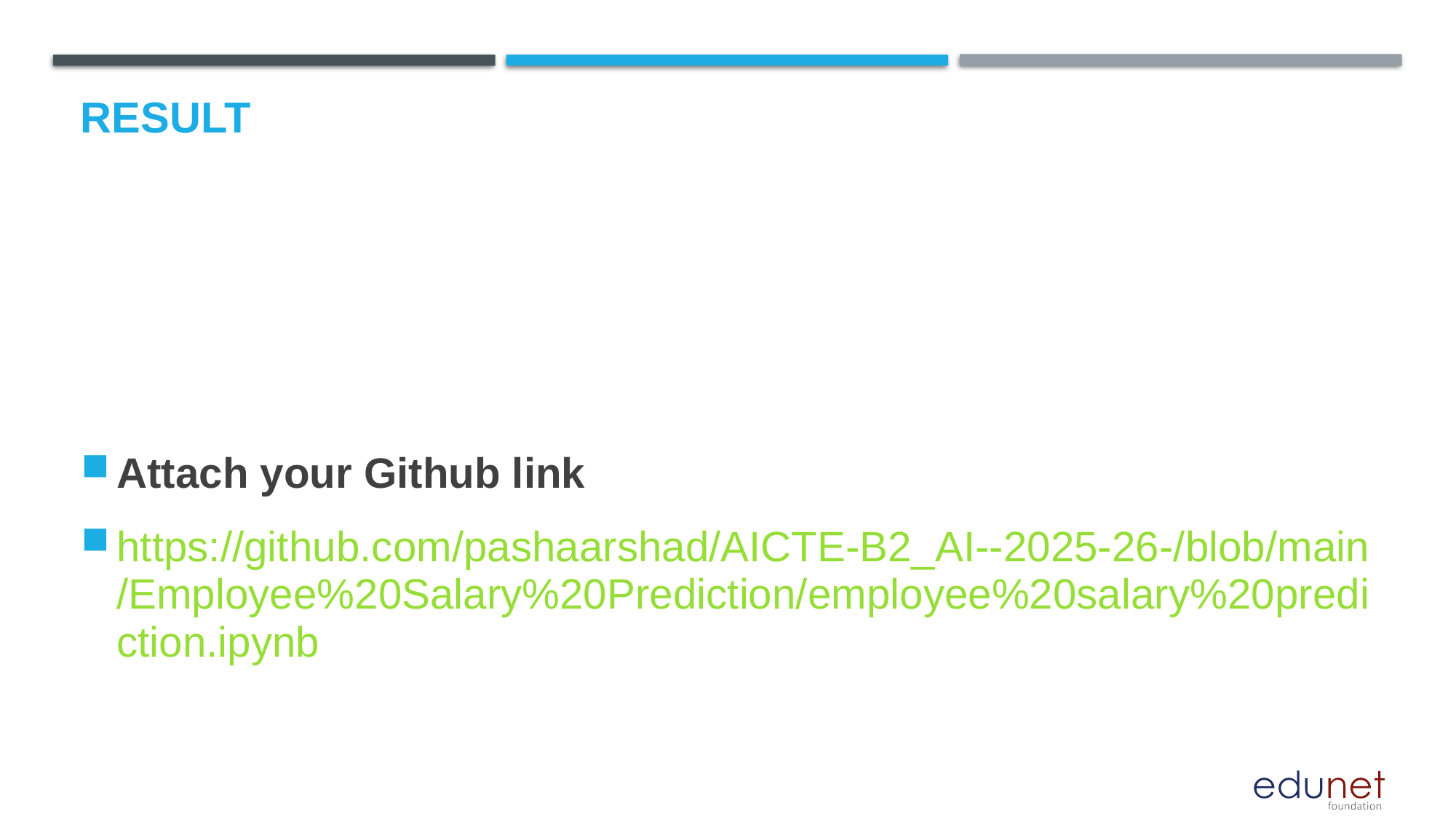

# Result

Attach your Github link
https://github.com/pashaarshad/AICTE-B2_AI--2025-26-/blob/main/Employee%20Salary%20Prediction/employee%20salary%20prediction.ipynb